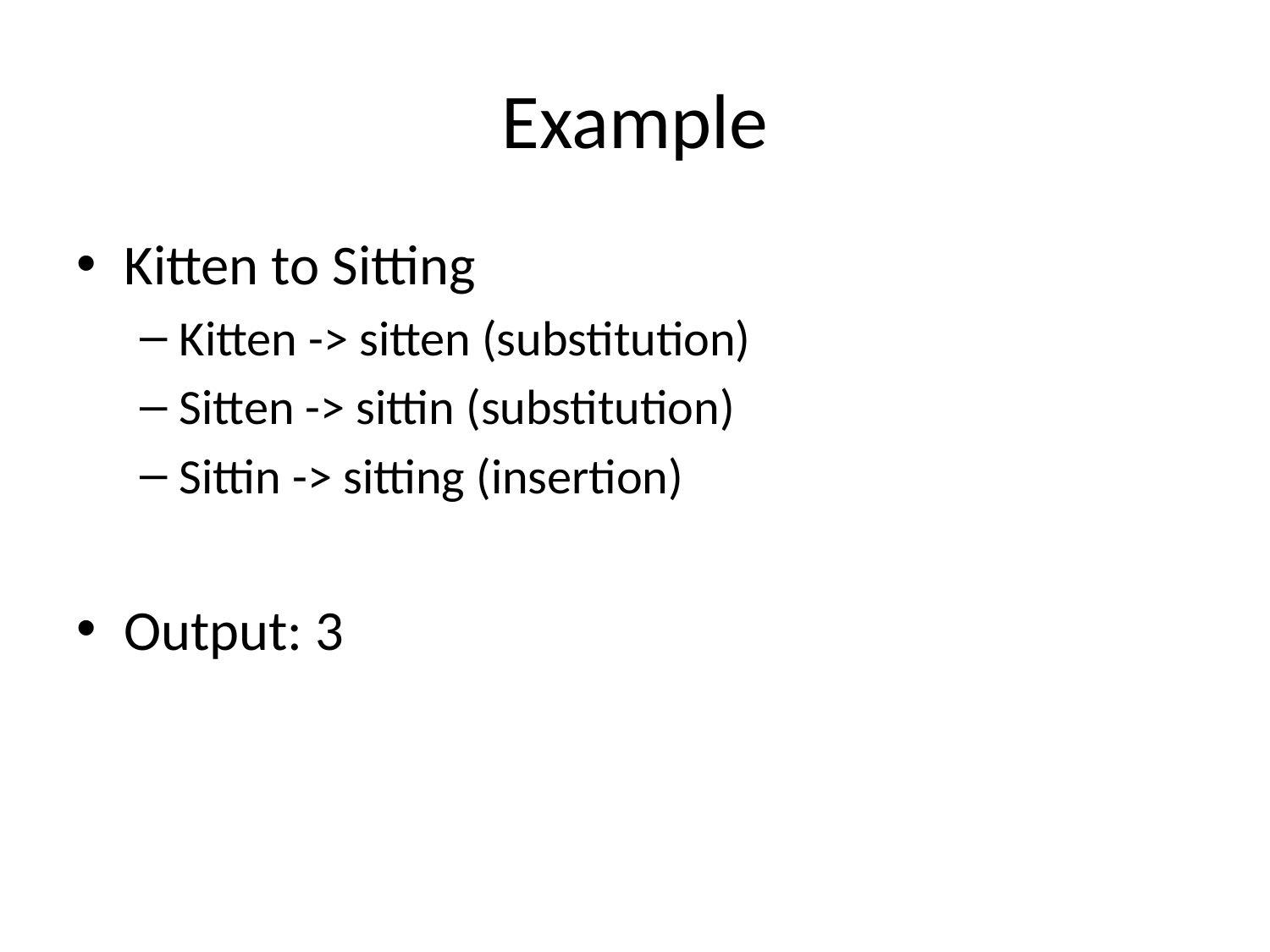

# Example
Kitten to Sitting
Kitten -> sitten (substitution)
Sitten -> sittin (substitution)
Sittin -> sitting (insertion)

Output: 3